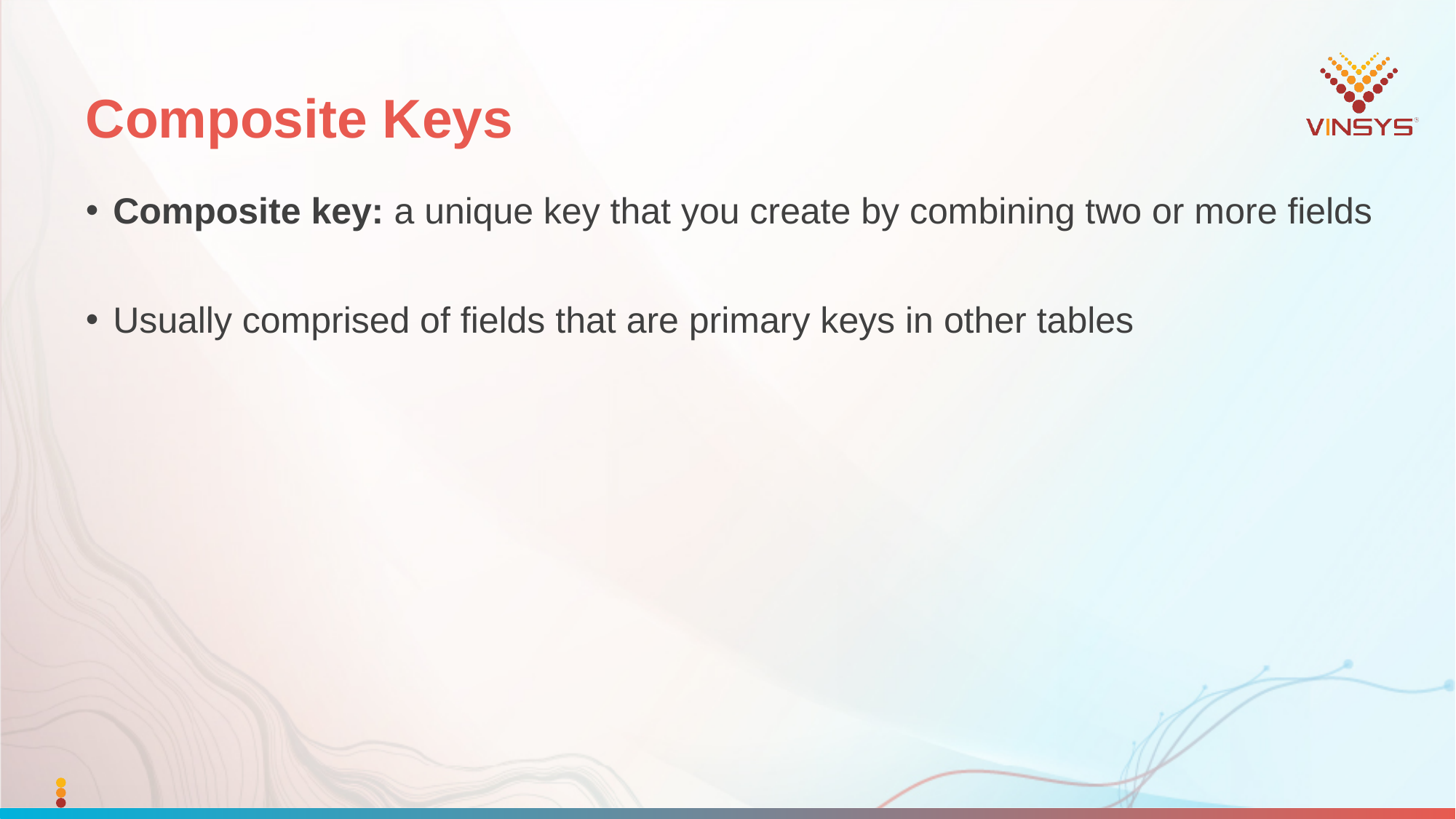

# Composite Keys
Composite key: a unique key that you create by combining two or more fields

Usually comprised of fields that are primary keys in other tables